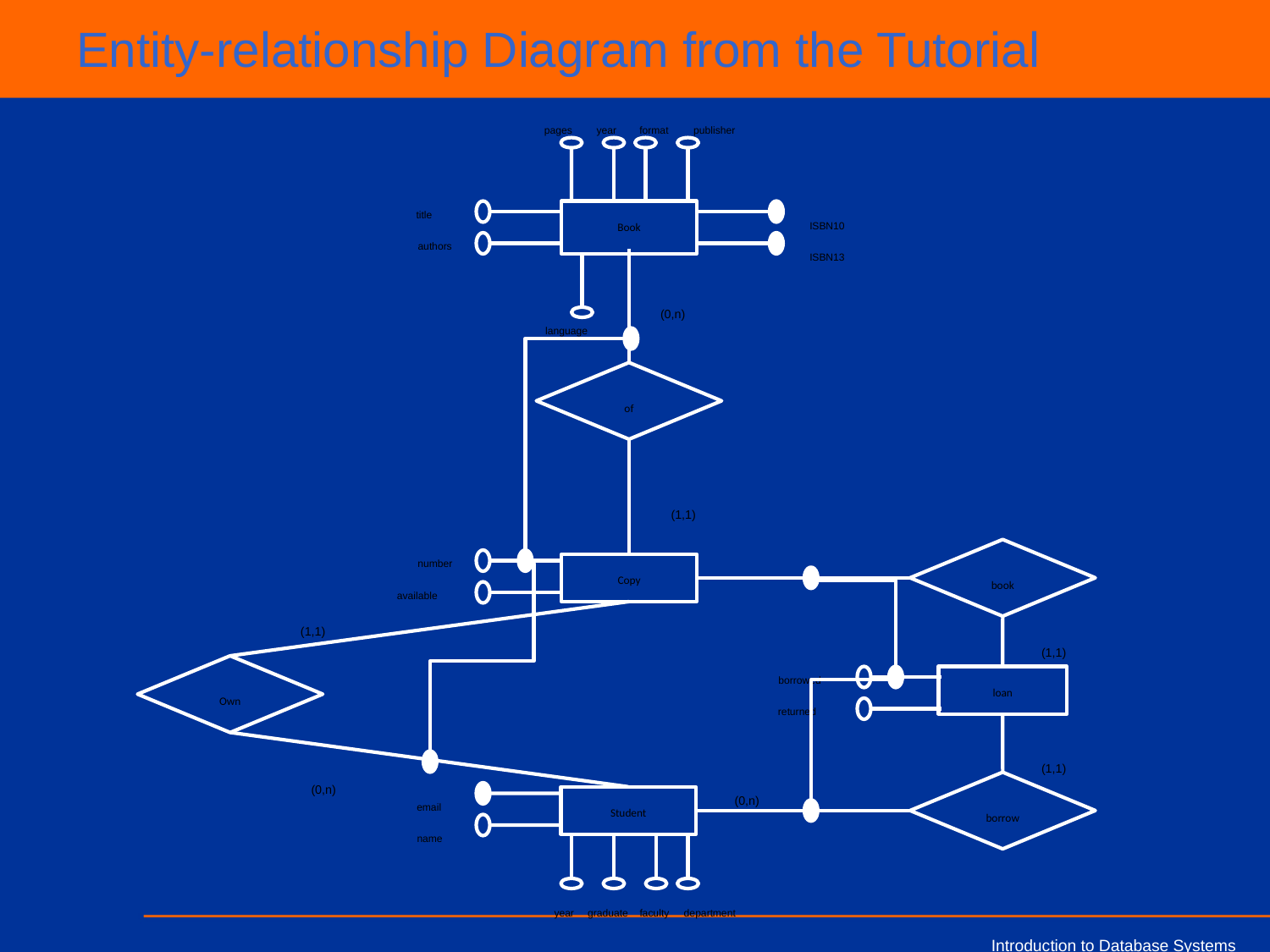

# Entity-relationship Diagram from the Tutorial
pages
year
format
publisher

title

Book

ISBN10
authors

ISBN13

(0,n)
language

of
(1,1)
number
book

Copy

available

(1,1)
(1,1)
Own
borrowed

loan
returned

(1,1)

(0,n)
(0,n)
borrow
email

Student

name

year
graduate
faculty
department
Introduction to Database Systems